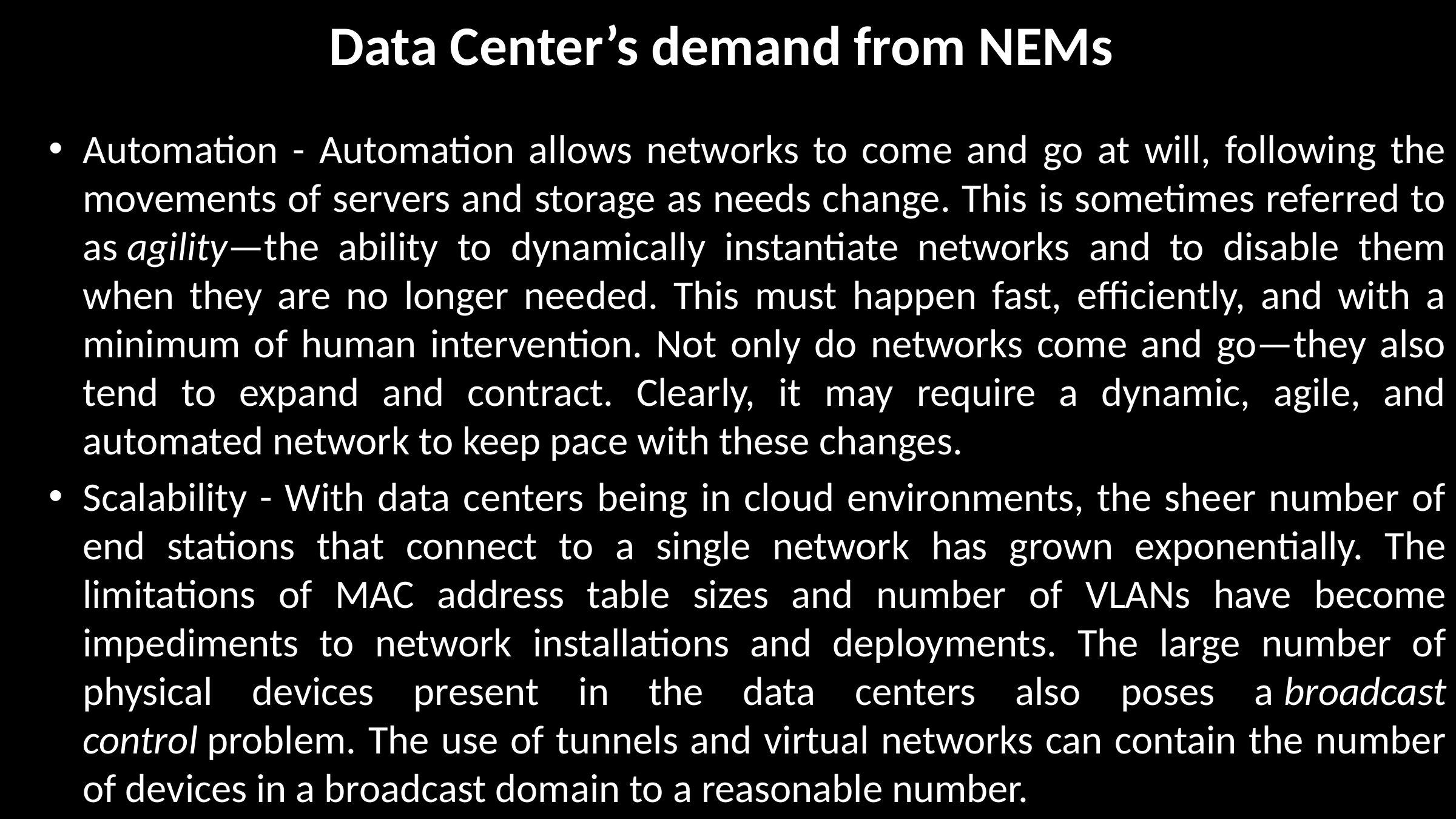

# Data Center’s demand from NEMs
Automation - Automation allows networks to come and go at will, following the movements of servers and storage as needs change. This is sometimes referred to as agility—the ability to dynamically instantiate networks and to disable them when they are no longer needed. This must happen fast, efficiently, and with a minimum of human intervention. Not only do networks come and go—they also tend to expand and contract. Clearly, it may require a dynamic, agile, and automated network to keep pace with these changes.
Scalability - With data centers being in cloud environments, the sheer number of end stations that connect to a single network has grown exponentially. The limitations of MAC address table sizes and number of VLANs have become impediments to network installations and deployments. The large number of physical devices present in the data centers also poses a broadcast control problem. The use of tunnels and virtual networks can contain the number of devices in a broadcast domain to a reasonable number.